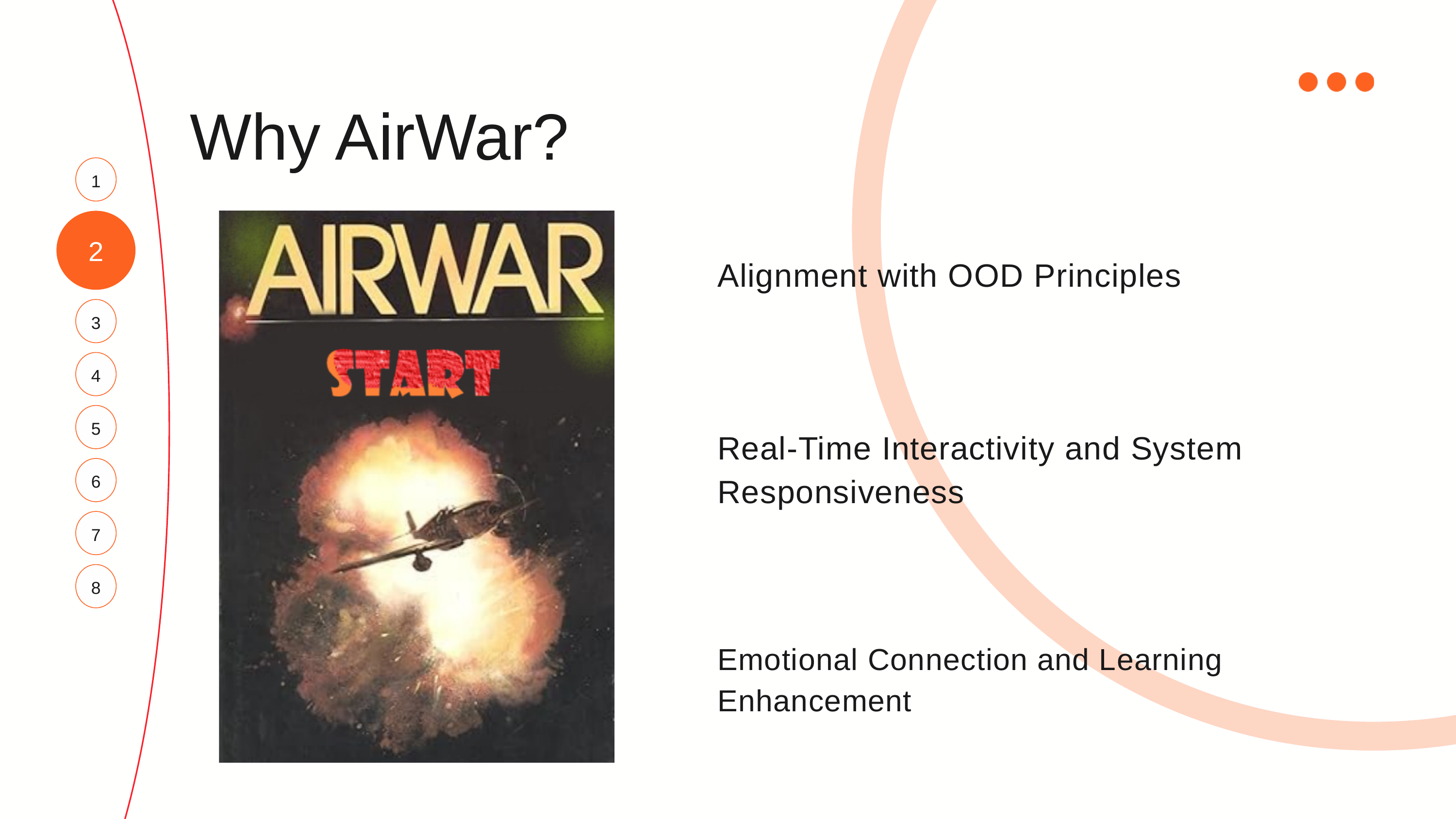

Why AirWar?

1

2

Alignment with OOD Principles

3

4

5
Real-Time Interactivity and System
Responsiveness

6

7

8
Emotional Connection and Learning Enhancement